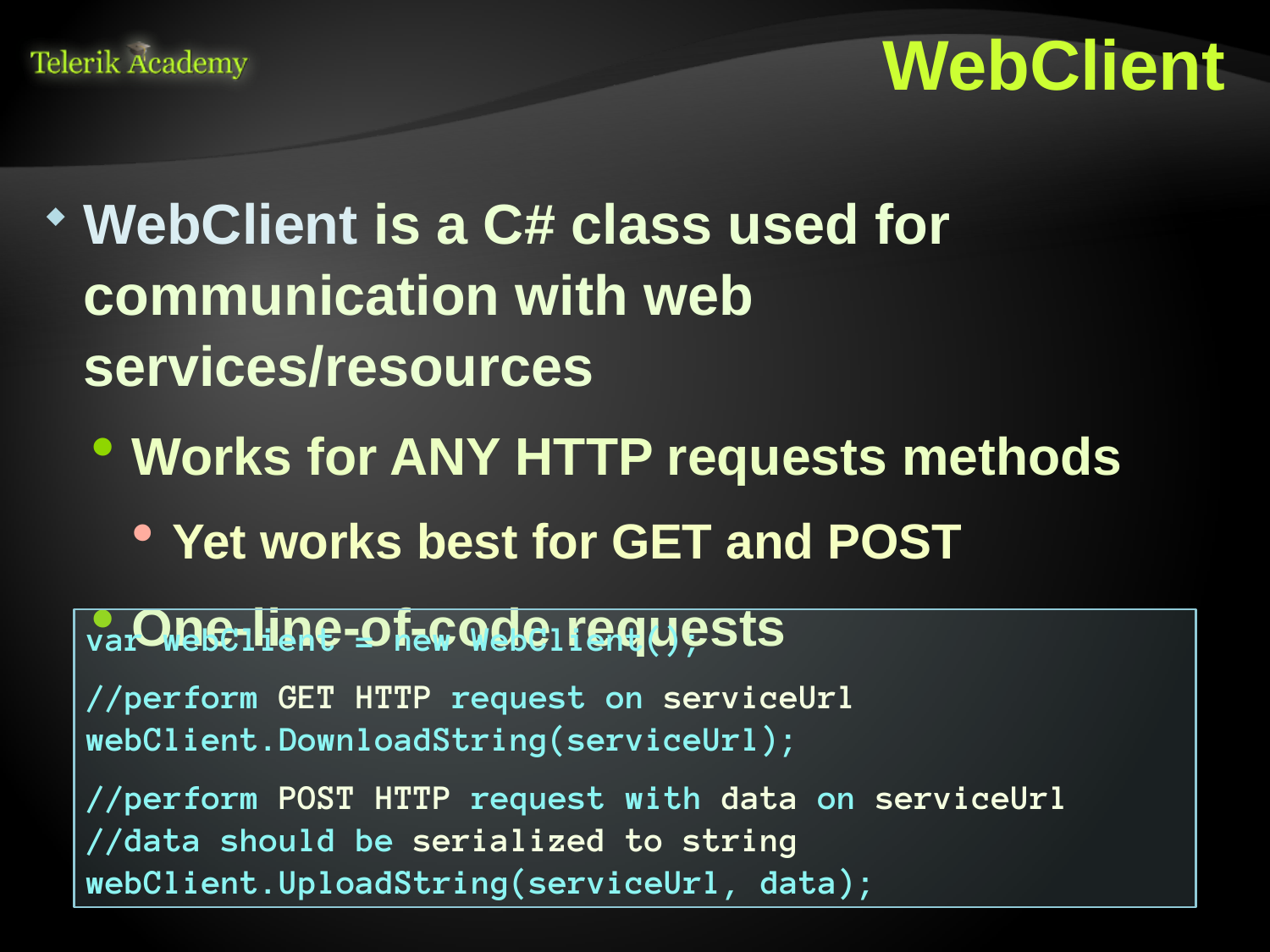

# WebClient
WebClient is a C# class used for communication with web services/resources
Works for ANY HTTP requests methods
Yet works best for GET and POST
One-line-of-code requests
var webClient = new WebClient();
//perform GET HTTP request on serviceUrl
webClient.DownloadString(serviceUrl);
//perform POST HTTP request with data on serviceUrl
//data should be serialized to string
webClient.UploadString(serviceUrl, data);